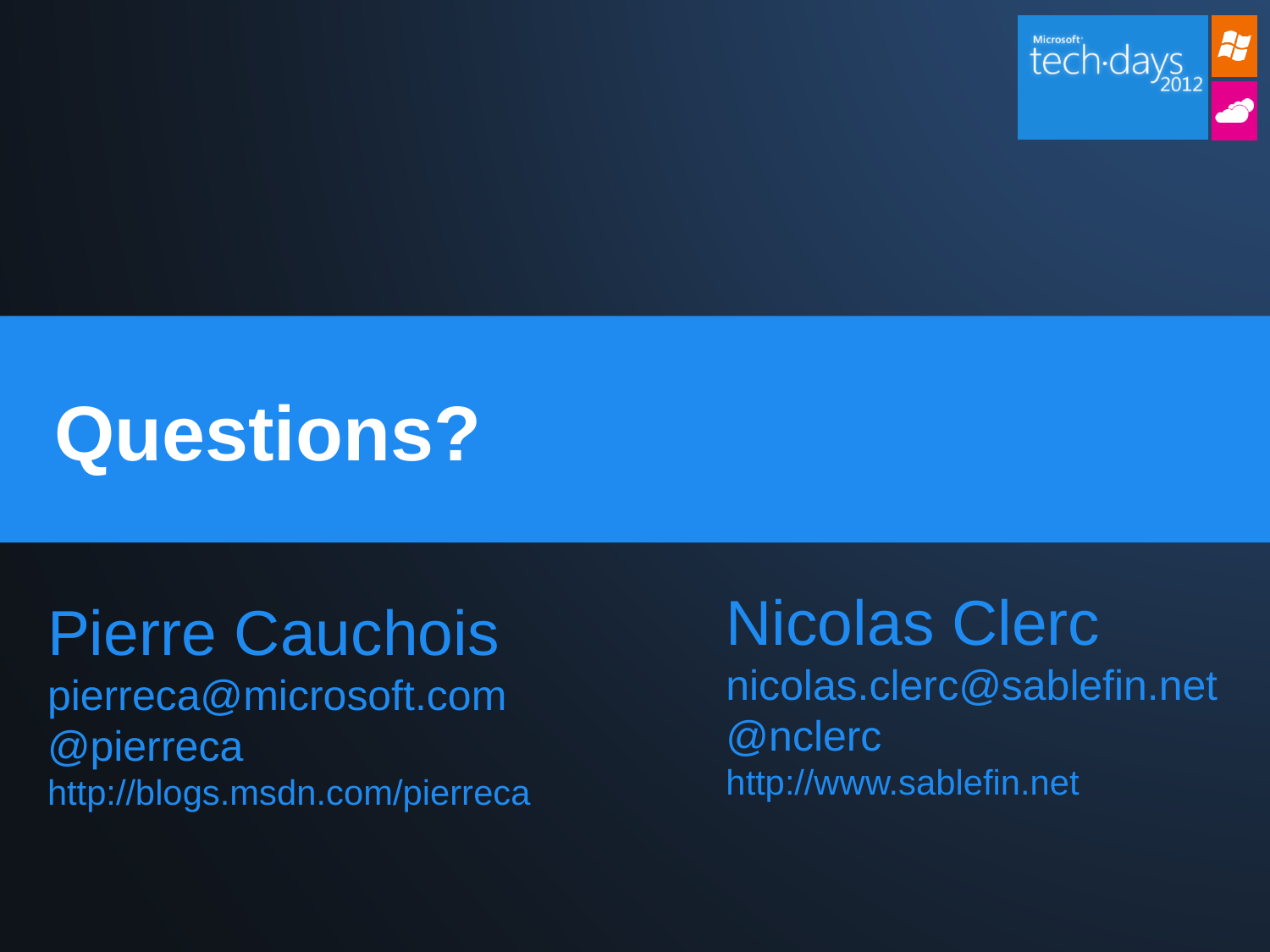

Questions?
Nicolas Clerc
nicolas.clerc@sablefin.net
@nclerc
http://www.sablefin.net
# Pierre Cauchois pierreca@microsoft.com @pierreca http://blogs.msdn.com/pierreca